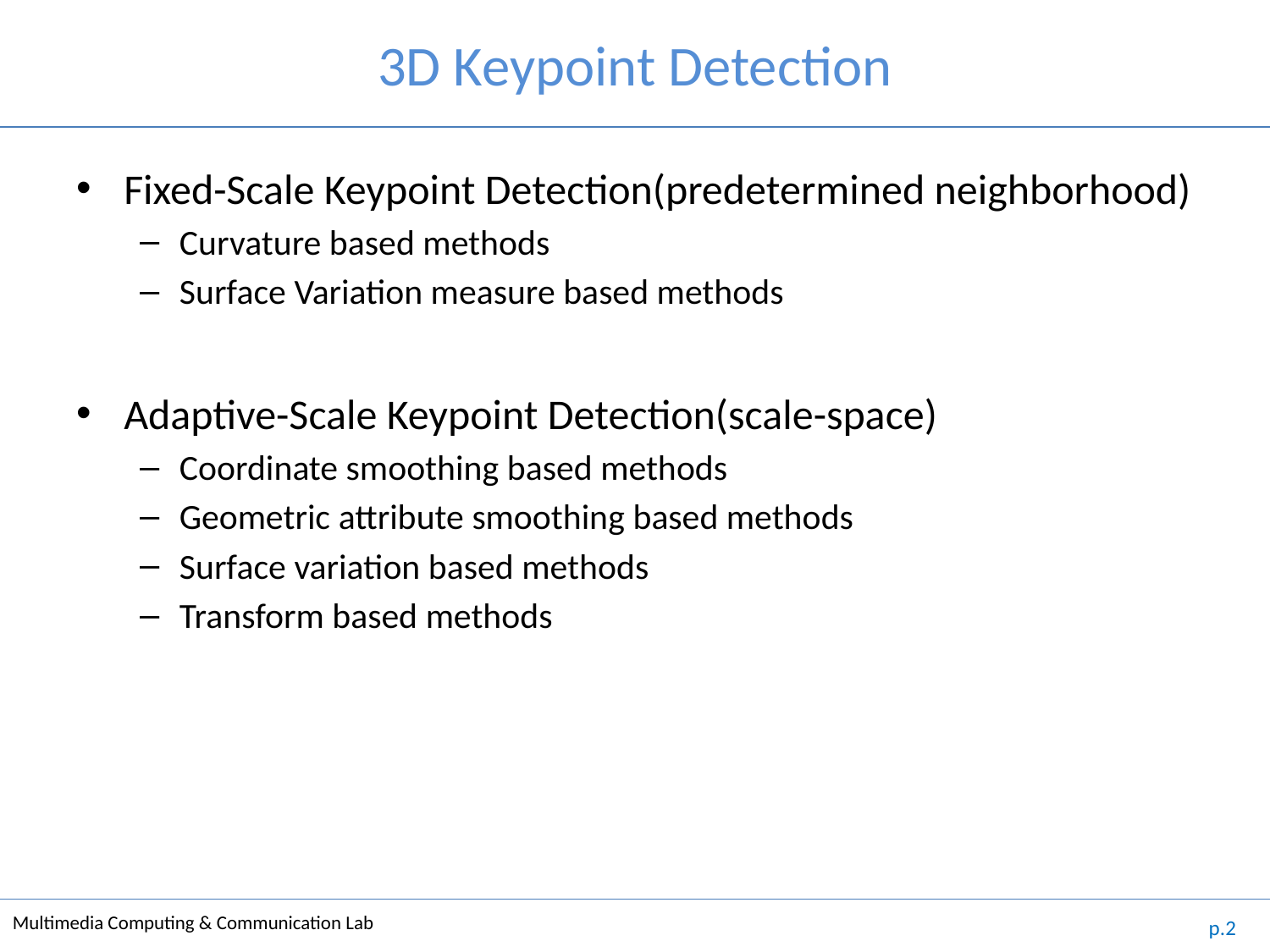

# 3D Keypoint Detection
Fixed-Scale Keypoint Detection(predetermined neighborhood)
Curvature based methods
Surface Variation measure based methods

Adaptive-Scale Keypoint Detection(scale-space)
Coordinate smoothing based methods
Geometric attribute smoothing based methods
Surface variation based methods
Transform based methods

p.2
Multimedia Computing & Communication Lab